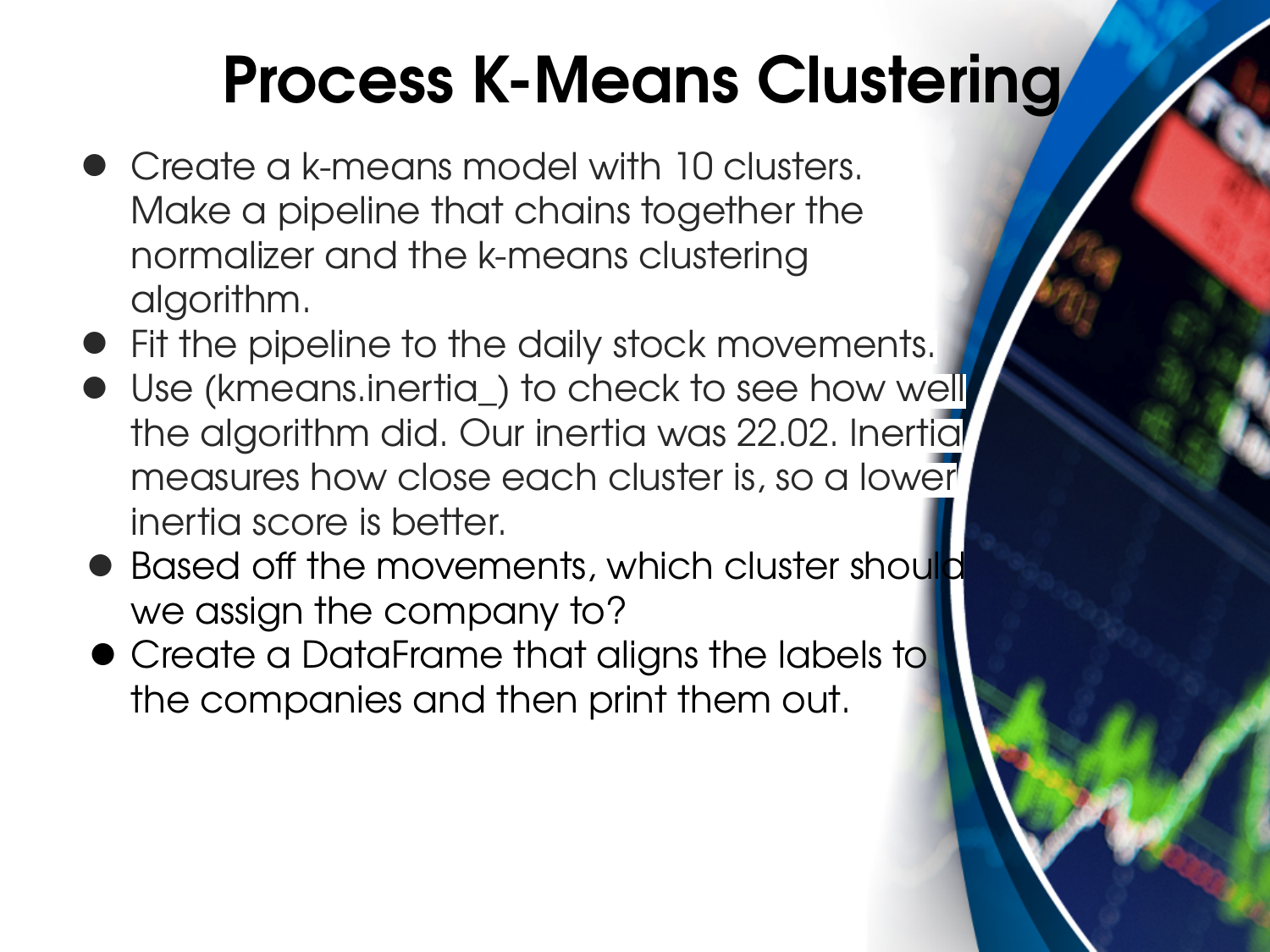

# Process K-Means Clustering
Create a k-means model with 10 clusters. Make a pipeline that chains together the normalizer and the k-means clustering algorithm.
Fit the pipeline to the daily stock movements.
Use (kmeans.inertia_) to check to see how well the algorithm did. Our inertia was 22.02. Inertia measures how close each cluster is, so a lower inertia score is better.
Based off the movements, which cluster should we assign the company to?
Create a DataFrame that aligns the labels to the companies and then print them out.